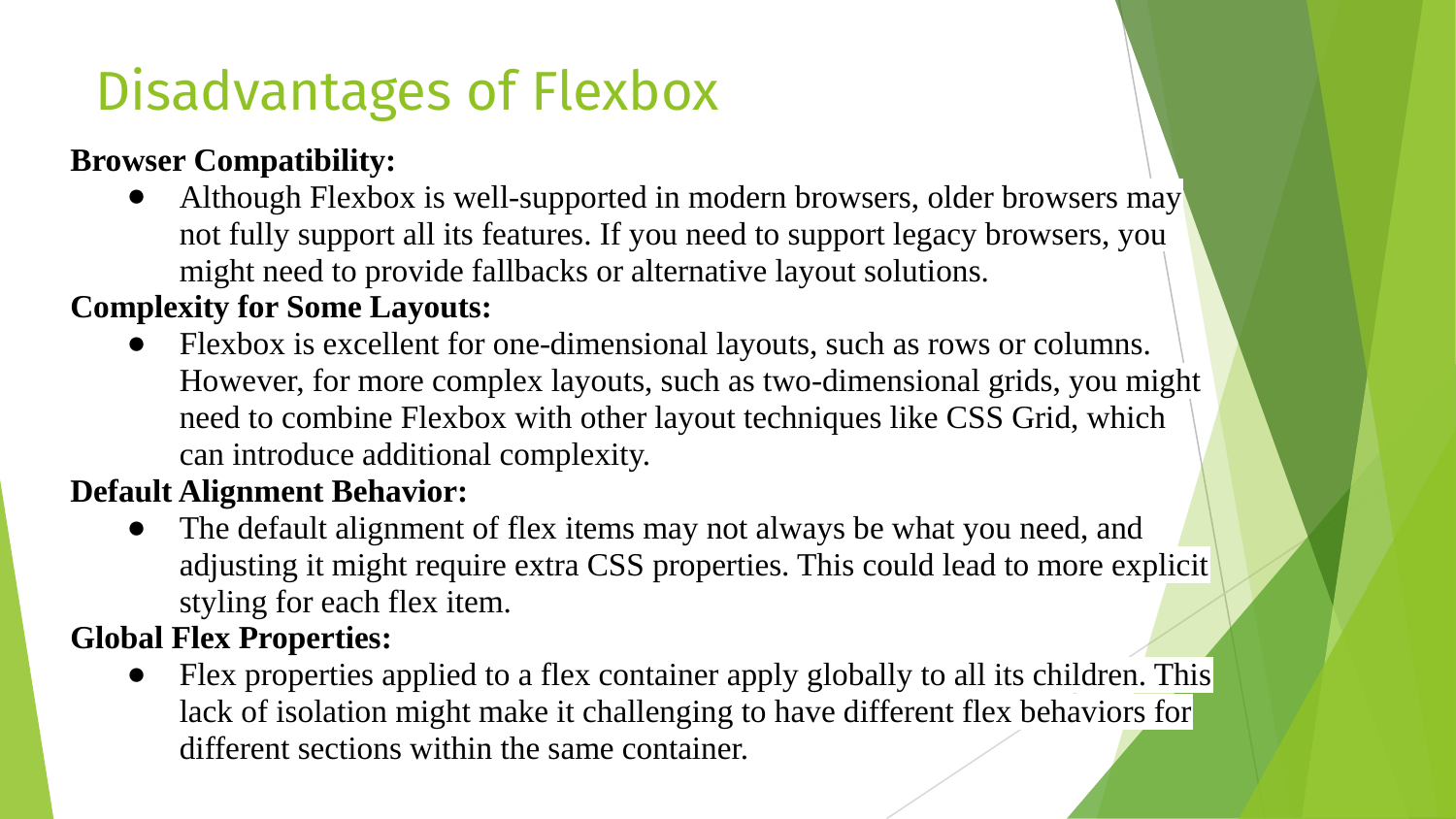

# Disadvantages of Flexbox
Browser Compatibility:
Although Flexbox is well-supported in modern browsers, older browsers may not fully support all its features. If you need to support legacy browsers, you might need to provide fallbacks or alternative layout solutions.
Complexity for Some Layouts:
Flexbox is excellent for one-dimensional layouts, such as rows or columns. However, for more complex layouts, such as two-dimensional grids, you might need to combine Flexbox with other layout techniques like CSS Grid, which can introduce additional complexity.
Default Alignment Behavior:
The default alignment of flex items may not always be what you need, and adjusting it might require extra CSS properties. This could lead to more explicit styling for each flex item.
Global Flex Properties:
Flex properties applied to a flex container apply globally to all its children. This lack of isolation might make it challenging to have different flex behaviors for different sections within the same container.